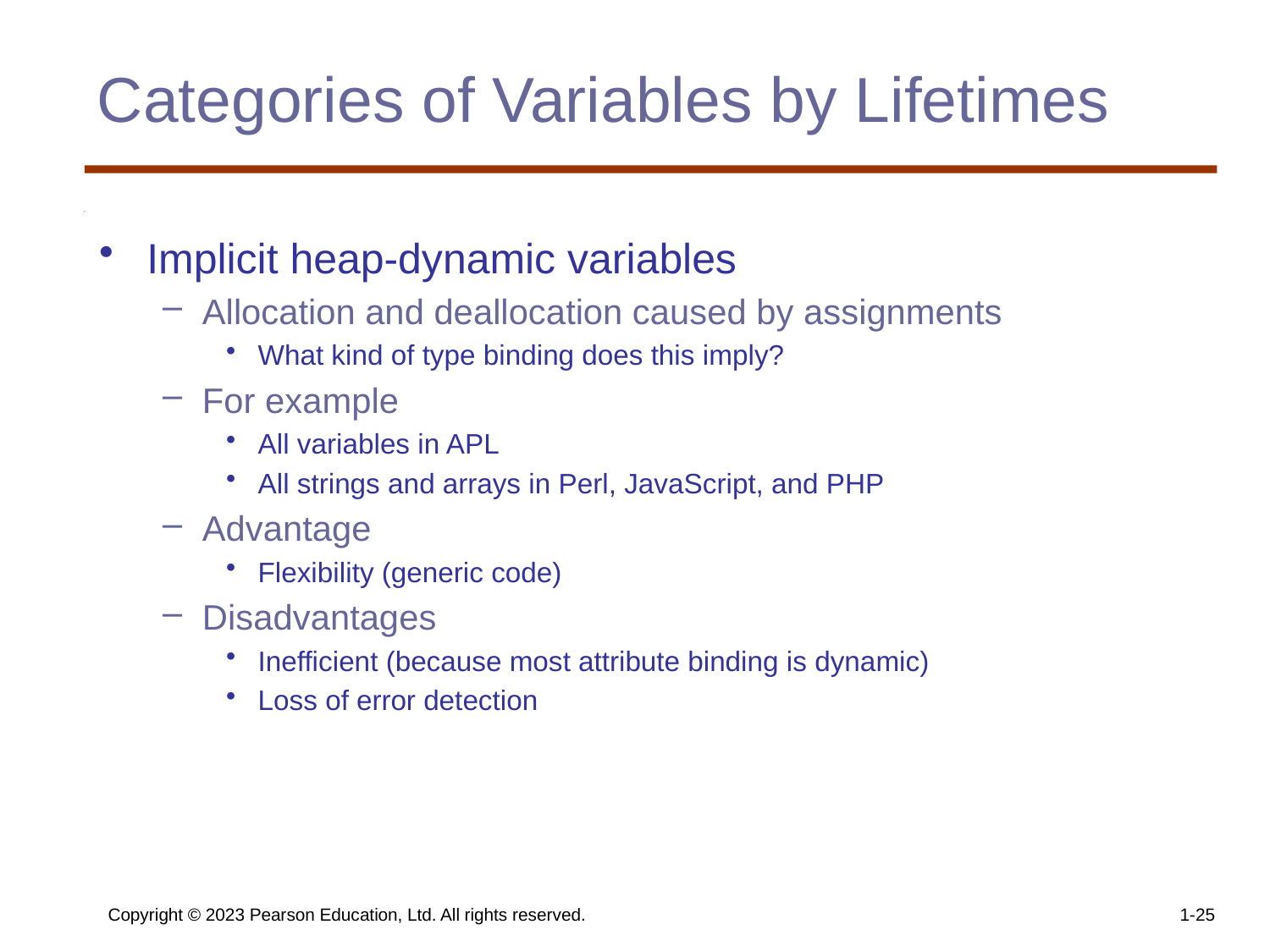

# Categories of Variables by Lifetimes
Implicit heap-dynamic variables
Allocation and deallocation caused by assignments
What kind of type binding does this imply?
For example
All variables in APL
All strings and arrays in Perl, JavaScript, and PHP
Advantage
Flexibility (generic code)
Disadvantages
Inefficient (because most attribute binding is dynamic)
Loss of error detection
Copyright © 2023 Pearson Education, Ltd. All rights reserved.
1-25